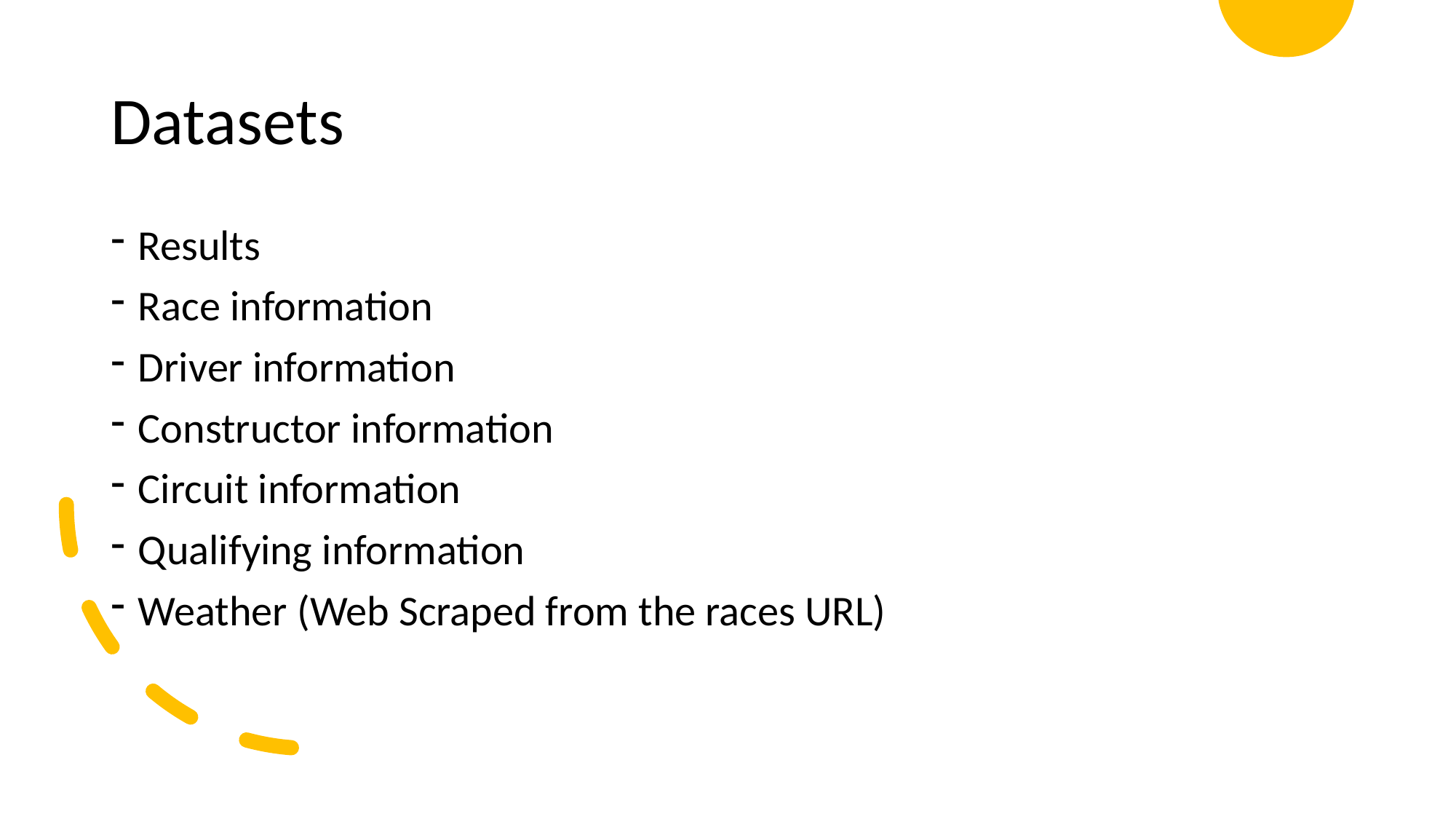

# Datasets
Results
Race information
Driver information
Constructor information
Circuit information
Qualifying information
Weather (Web Scraped from the races URL)